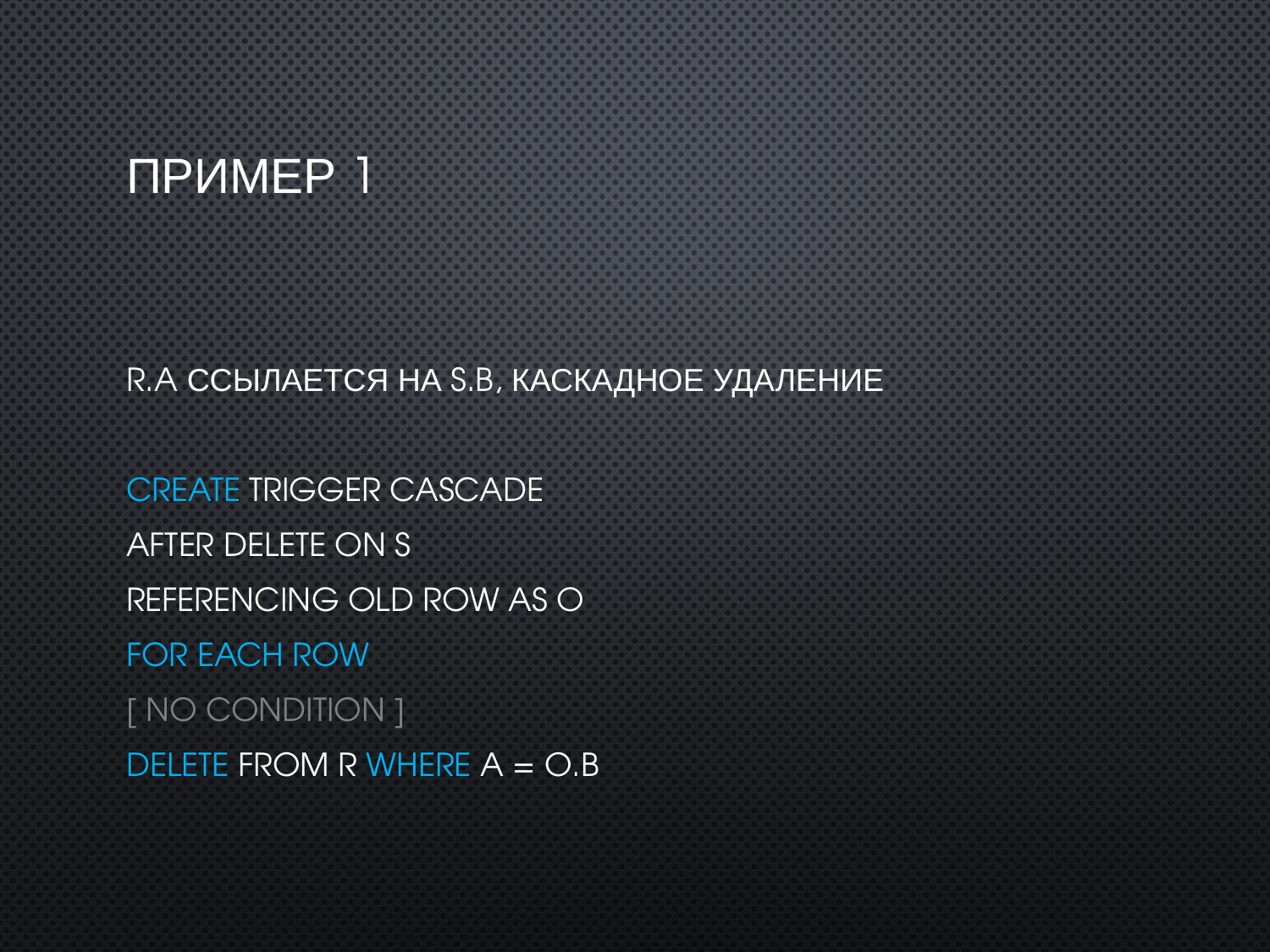

# Пример 1
R.A ссылается на S.B, каскадное удаление

Create trigger cascade
After delete on S
Referencing Old Row as O
For each row
[ no condition ]
Delete from R where A = O.B